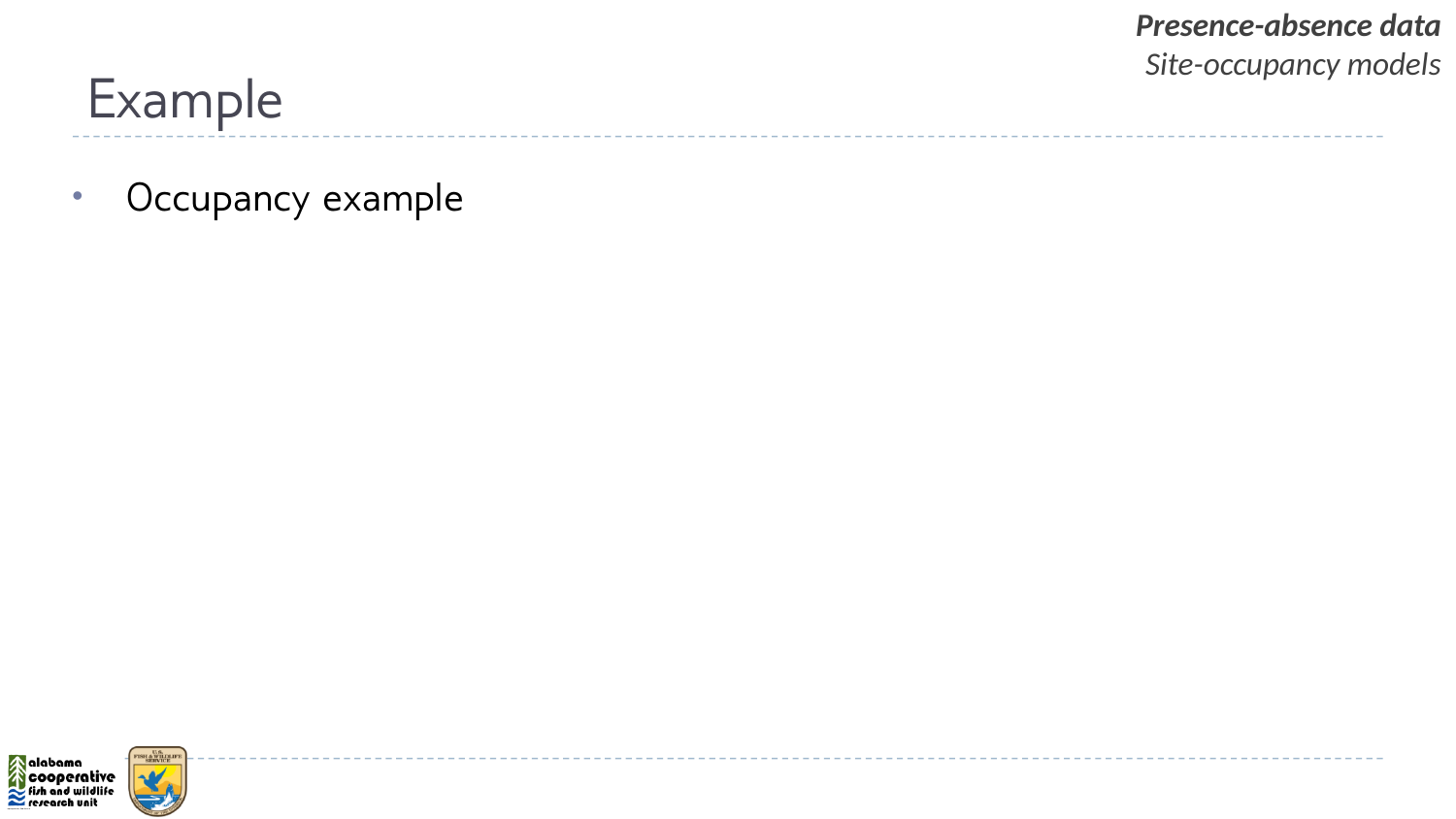

Presence-absence data
Site-occupancy models
# Example
Occupancy example